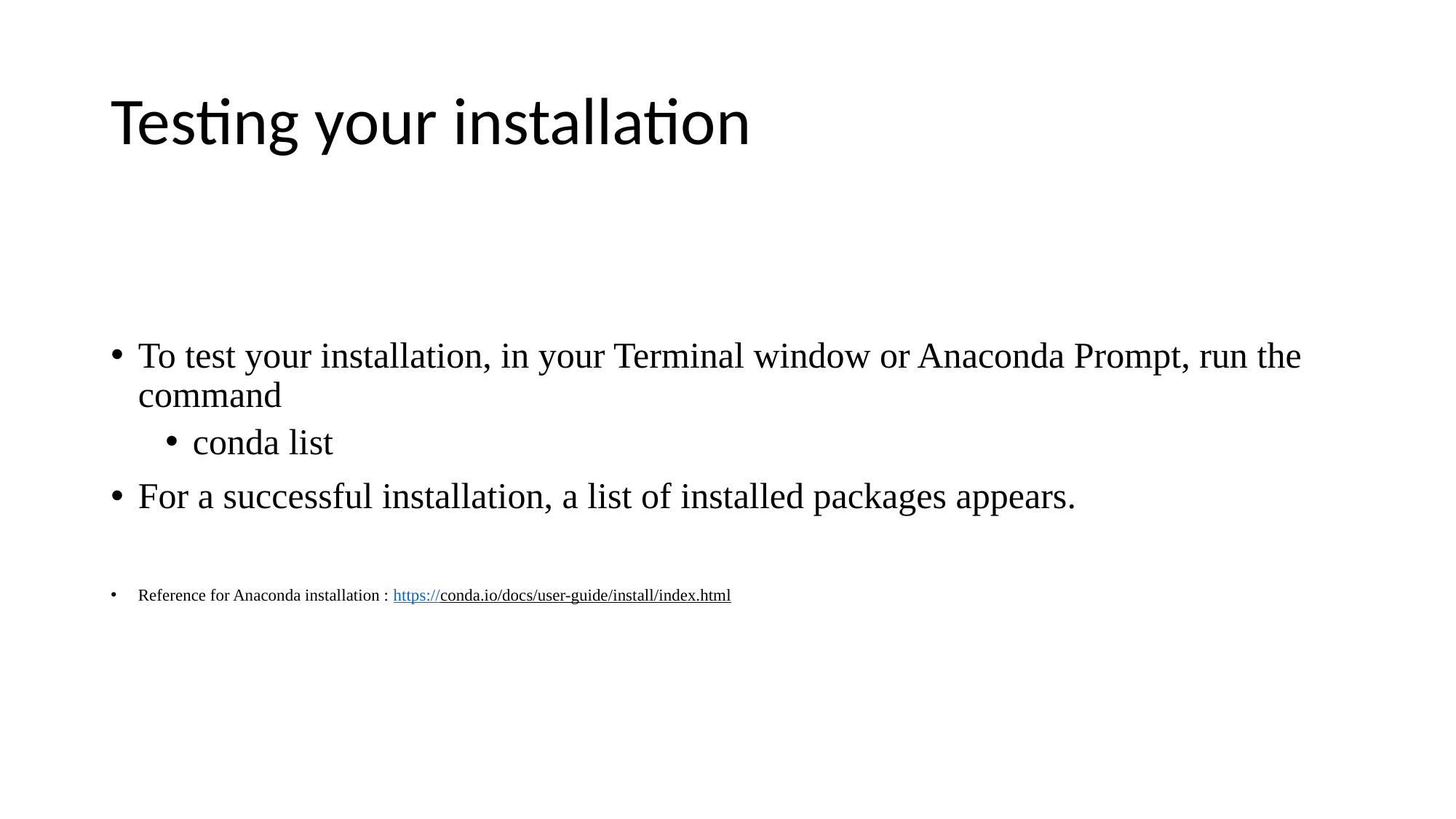

# Testing your installation

To test your installation, in your Terminal window or Anaconda Prompt, run the command
conda list
For a successful installation, a list of installed packages appears.

Reference for Anaconda installation : https://conda.io/docs/user-guide/install/index.html